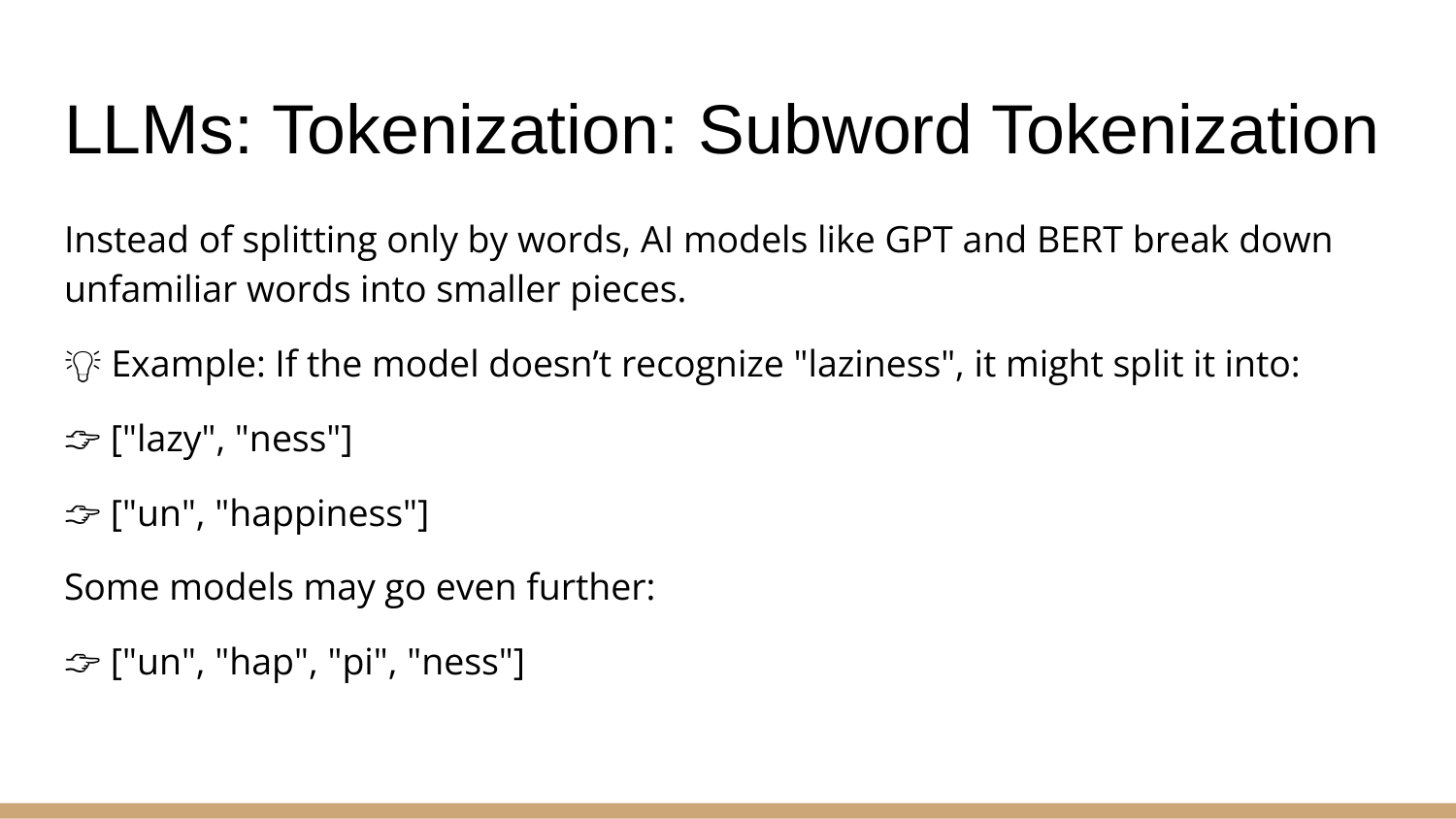

# LLMs: Tokenization: Subword Tokenization
Instead of splitting only by words, AI models like GPT and BERT break down unfamiliar words into smaller pieces.
💡 Example: If the model doesn’t recognize "laziness", it might split it into:
👉 ["lazy", "ness"]
👉 ["un", "happiness"]
Some models may go even further:
👉 ["un", "hap", "pi", "ness"]